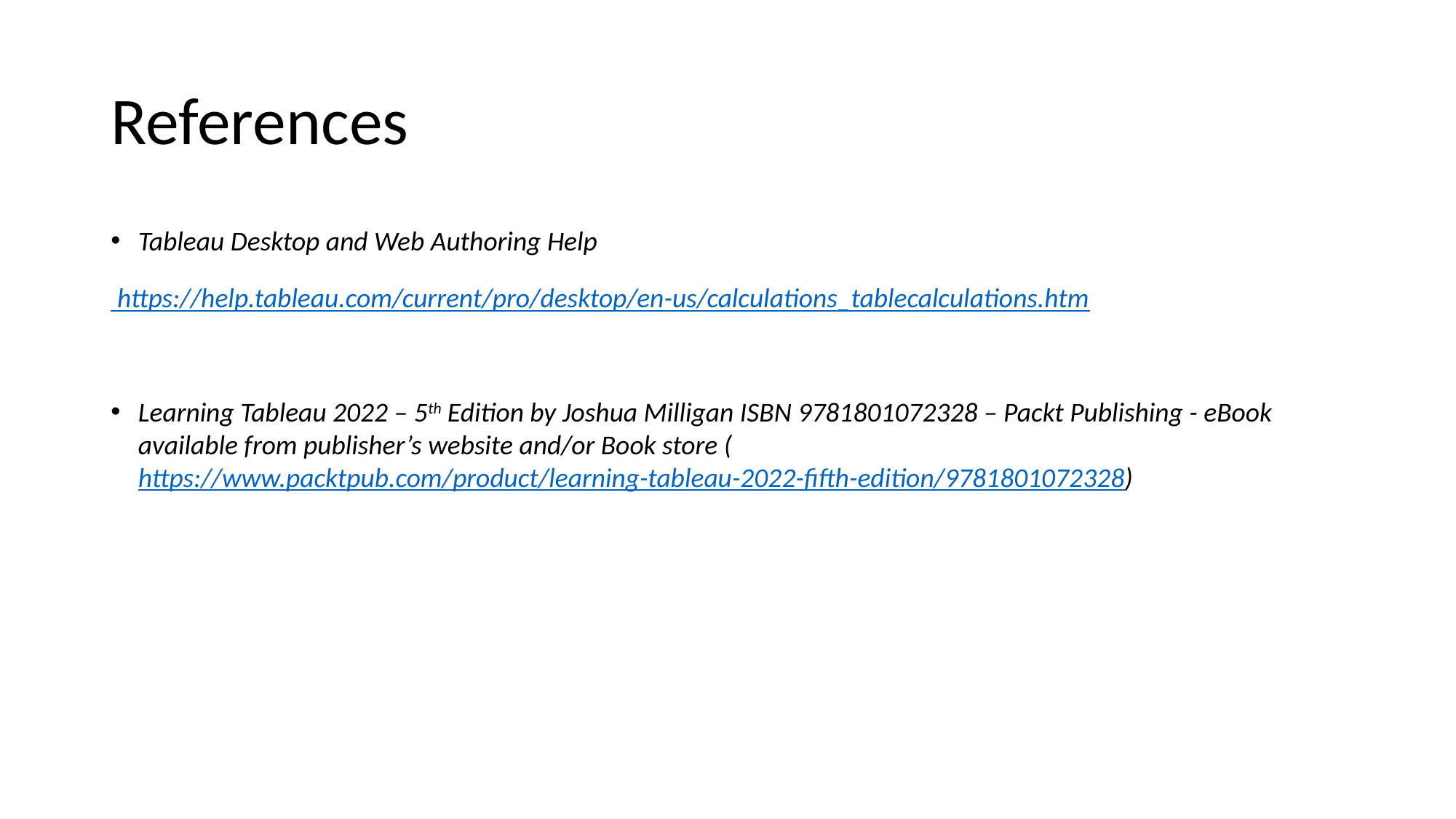

# References
Tableau Desktop and Web Authoring Help
 https://help.tableau.com/current/pro/desktop/en-us/calculations_tablecalculations.htm

Learning Tableau 2022 – 5th Edition by Joshua Milligan ISBN 9781801072328 – Packt Publishing - eBook available from publisher’s website and/or Book store (https://www.packtpub.com/product/learning-tableau-2022-fifth-edition/9781801072328)